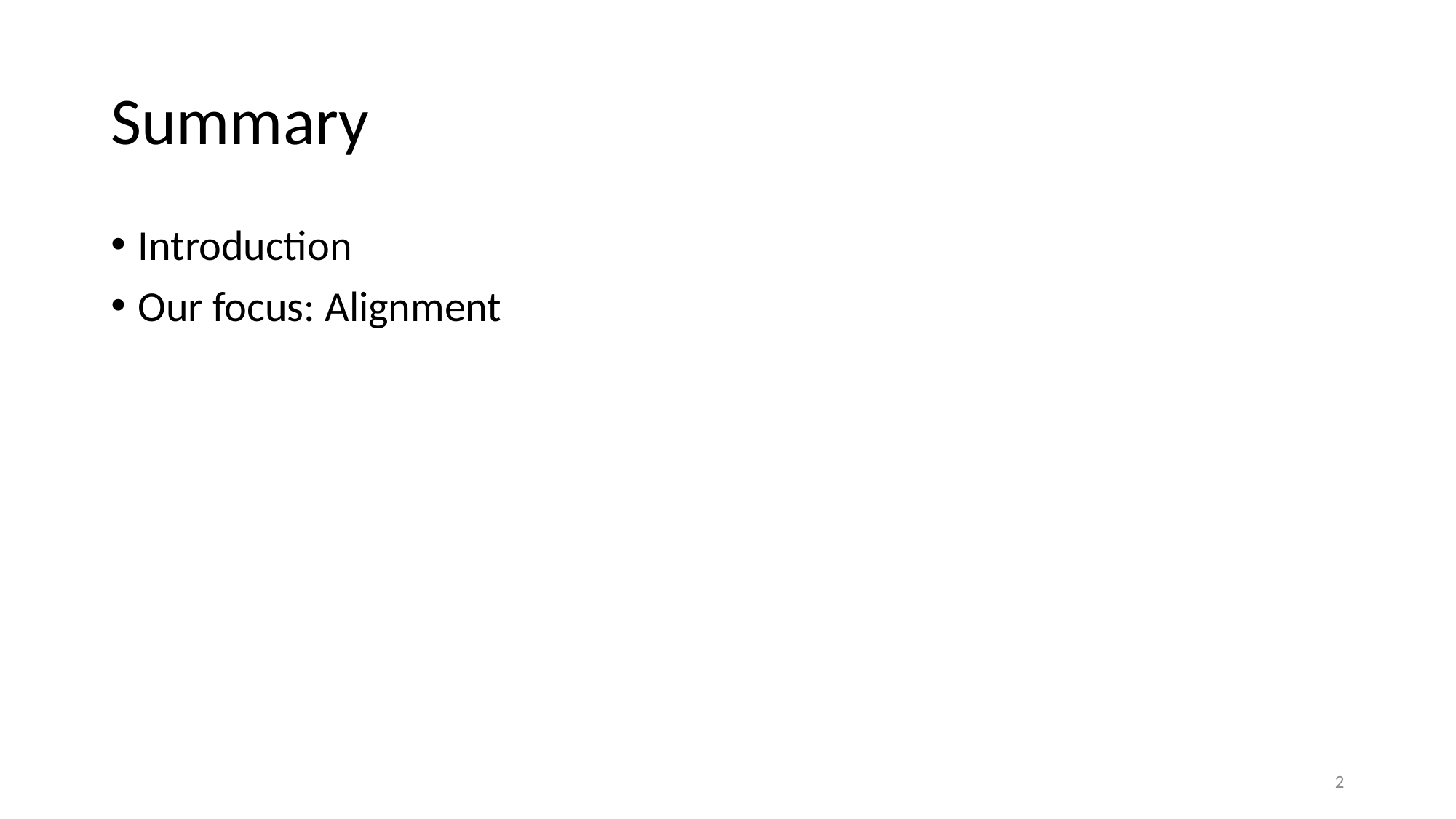

# Summary
Introduction
Our focus: Alignment
2